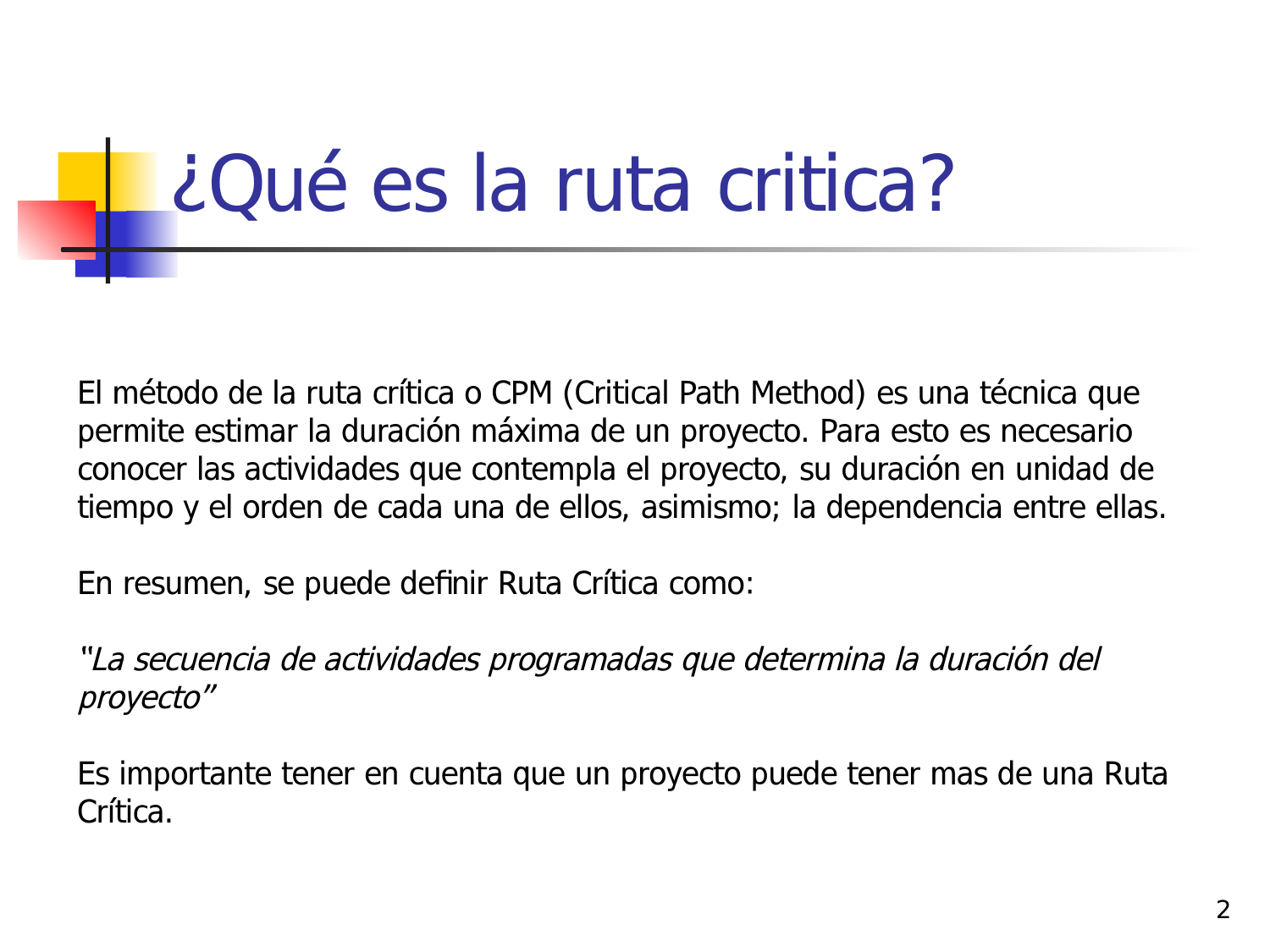

# ¿Qué es la ruta critica?
El método de la ruta crítica o CPM (Critical Path Method) es una técnica que permite estimar la duración máxima de un proyecto. Para esto es necesario conocer las actividades que contempla el proyecto, su duración en unidad de tiempo y el orden de cada una de ellos, asimismo; la dependencia entre ellas.

En resumen, se puede definir Ruta Crítica como:

“La secuencia de actividades programadas que determina la duración del proyecto”

Es importante tener en cuenta que un proyecto puede tener mas de una Ruta Crítica.
2